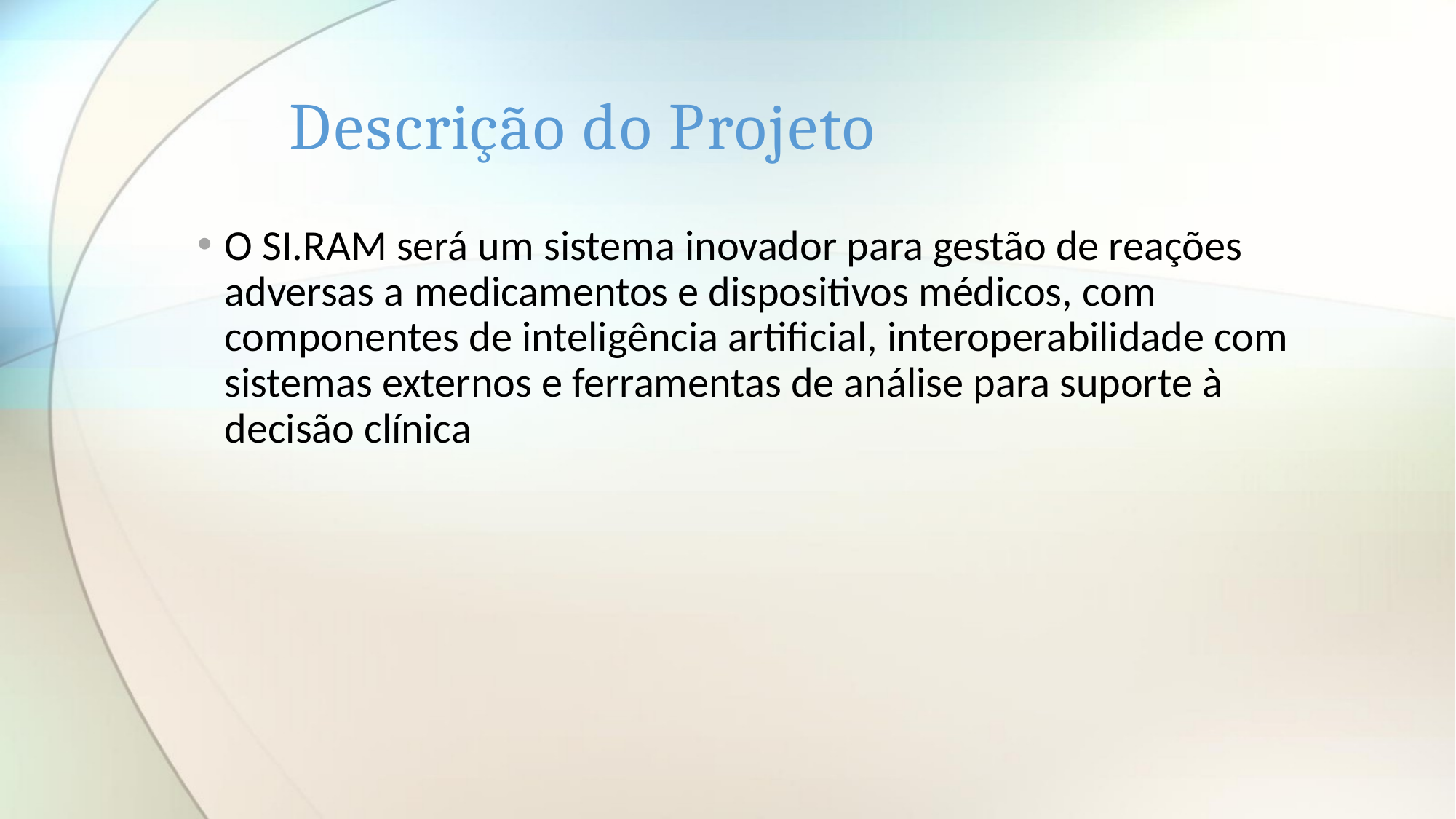

# Descrição do Projeto
O SI.RAM será um sistema inovador para gestão de reações adversas a medicamentos e dispositivos médicos, com componentes de inteligência artificial, interoperabilidade com sistemas externos e ferramentas de análise para suporte à decisão clínica